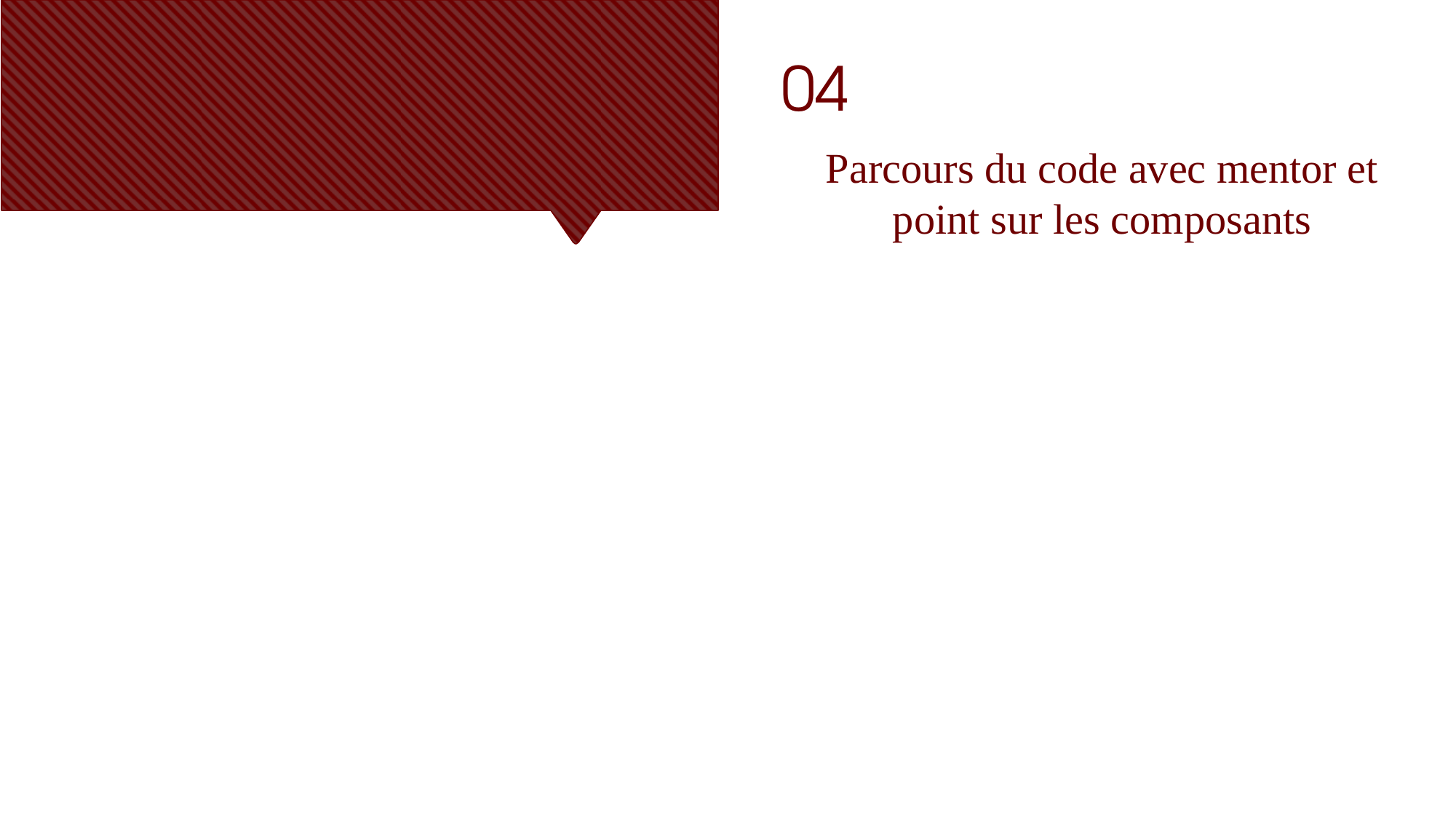

04
Parcours du code avec mentor et point sur les composants